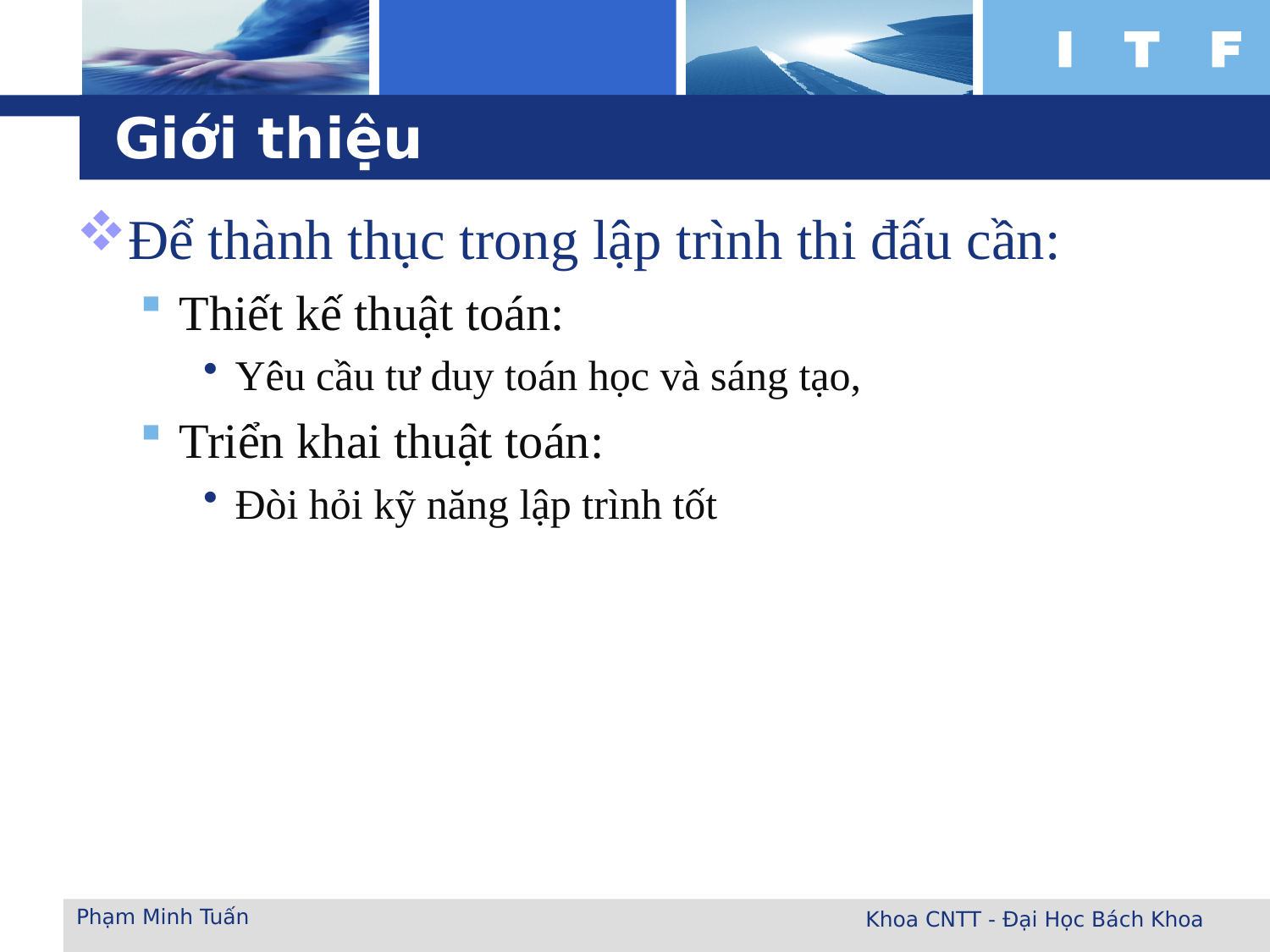

# Giới thiệu
Để thành thục trong lập trình thi đấu cần:
Thiết kế thuật toán:
Yêu cầu tư duy toán học và sáng tạo,
Triển khai thuật toán:
Đòi hỏi kỹ năng lập trình tốt
Phạm Minh Tuấn
Khoa CNTT - Đại Học Bách Khoa